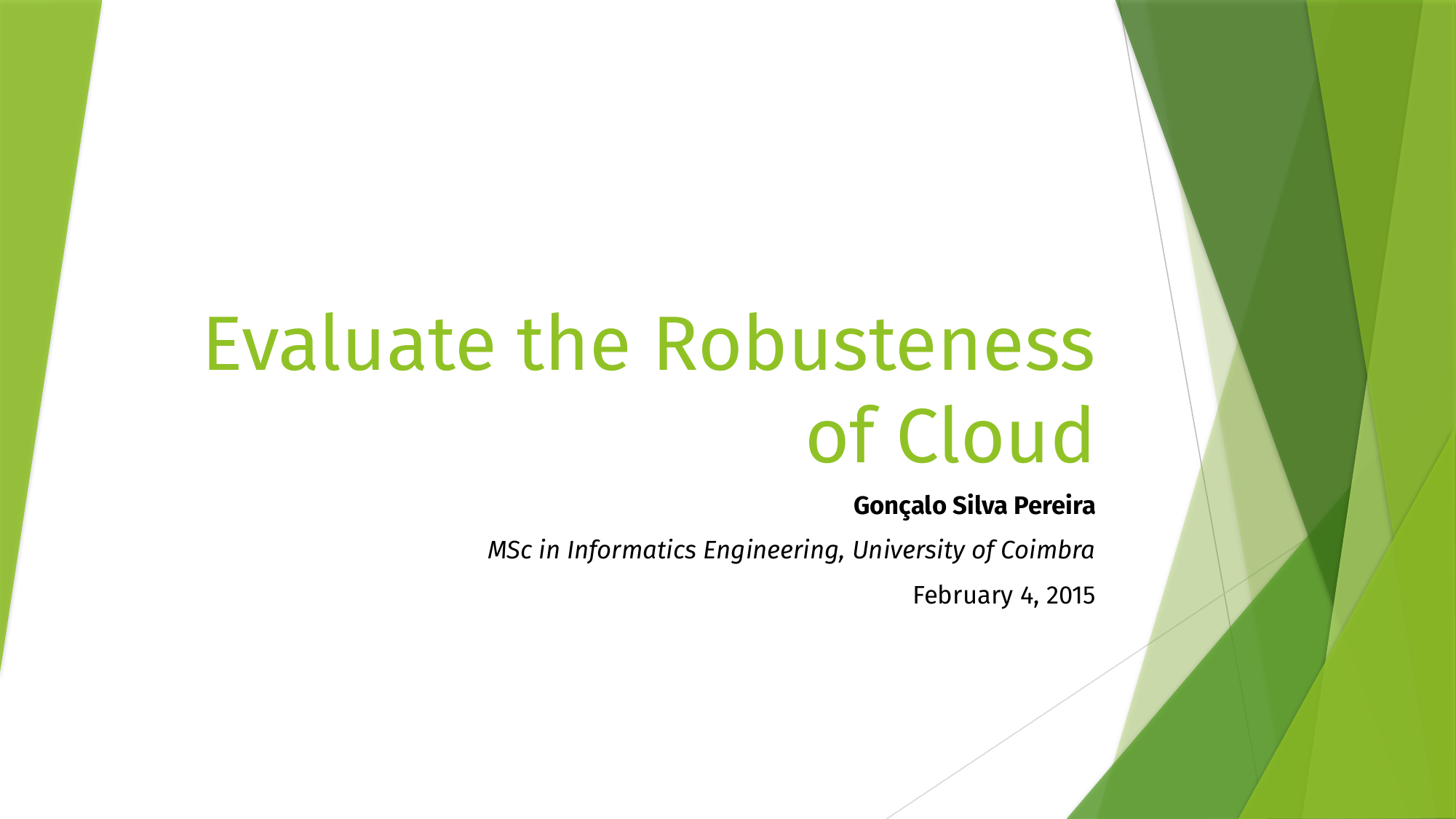

# Evaluate the Robusteness of Cloud
Gonçalo Silva Pereira
MSc in Informatics Engineering, University of Coimbra
February 4, 2015